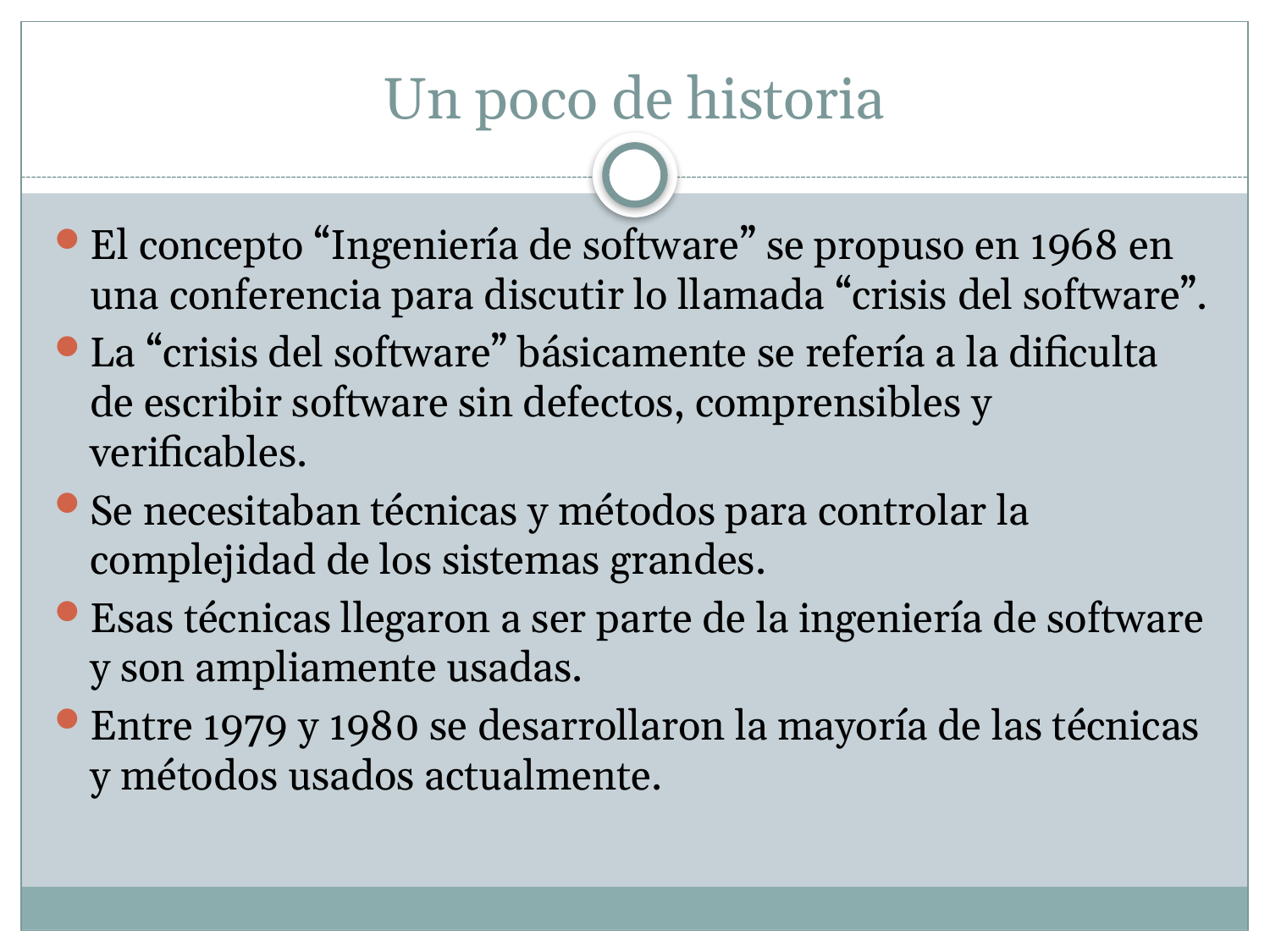

# Un poco de historia
El concepto “Ingeniería de software” se propuso en 1968 en una conferencia para discutir lo llamada “crisis del software”.
La “crisis del software” básicamente se refería a la dificulta de escribir software sin defectos, comprensibles y verificables.
Se necesitaban técnicas y métodos para controlar la complejidad de los sistemas grandes.
Esas técnicas llegaron a ser parte de la ingeniería de software y son ampliamente usadas.
Entre 1979 y 1980 se desarrollaron la mayoría de las técnicas y métodos usados actualmente.